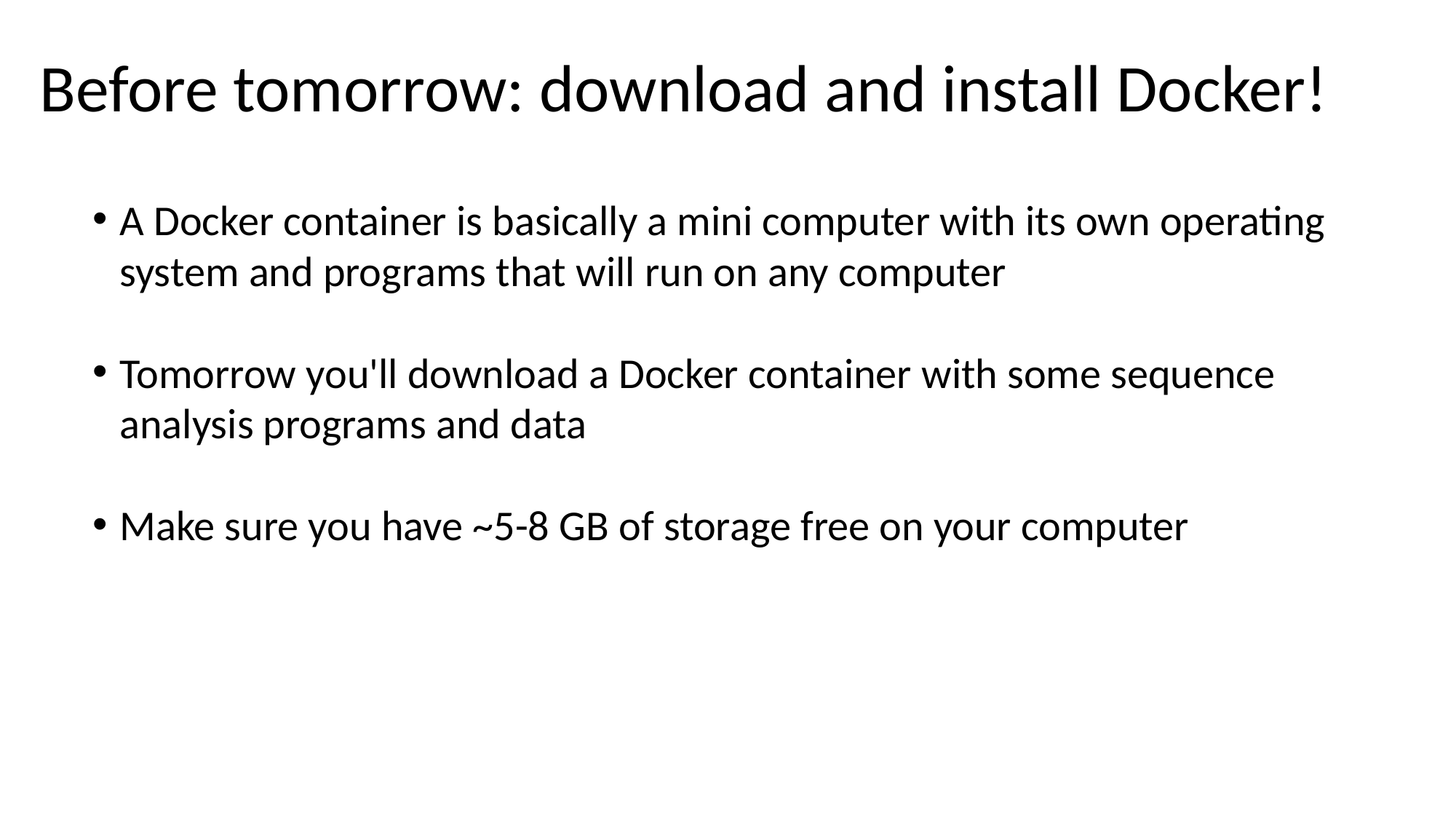

# Before tomorrow: download and install Docker!
A Docker container is basically a mini computer with its own operating system and programs that will run on any computer

Tomorrow you'll download a Docker container with some sequence analysis programs and data

Make sure you have ~5-8 GB of storage free on your computer